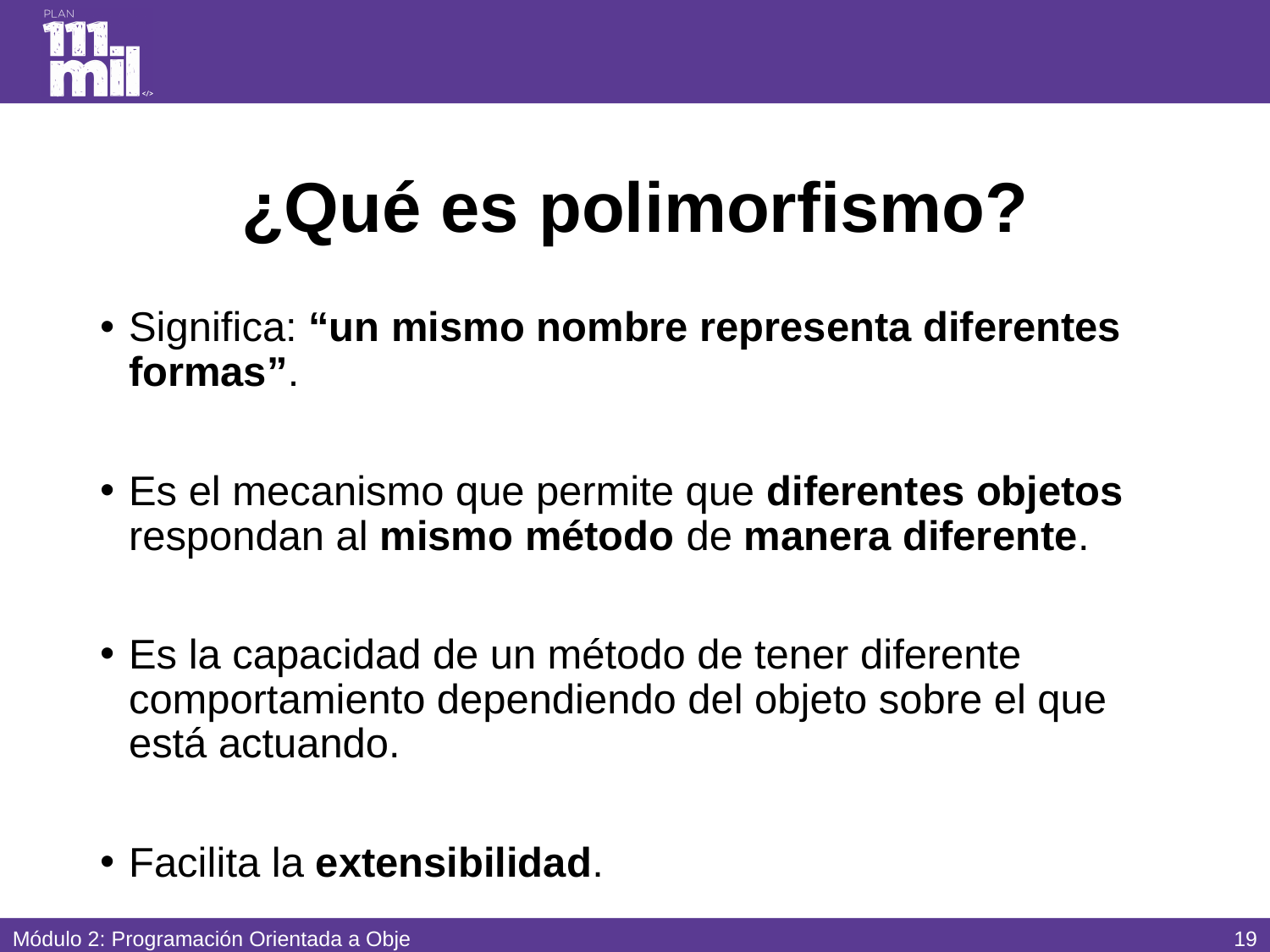

# ¿Qué es polimorfismo?
Significa: “un mismo nombre representa diferentes formas”.

Es el mecanismo que permite que diferentes objetos respondan al mismo método de manera diferente.

Es la capacidad de un método de tener diferente comportamiento dependiendo del objeto sobre el que está actuando.

Facilita la extensibilidad.

19
Módulo 2: Programación Orientada a Objetos